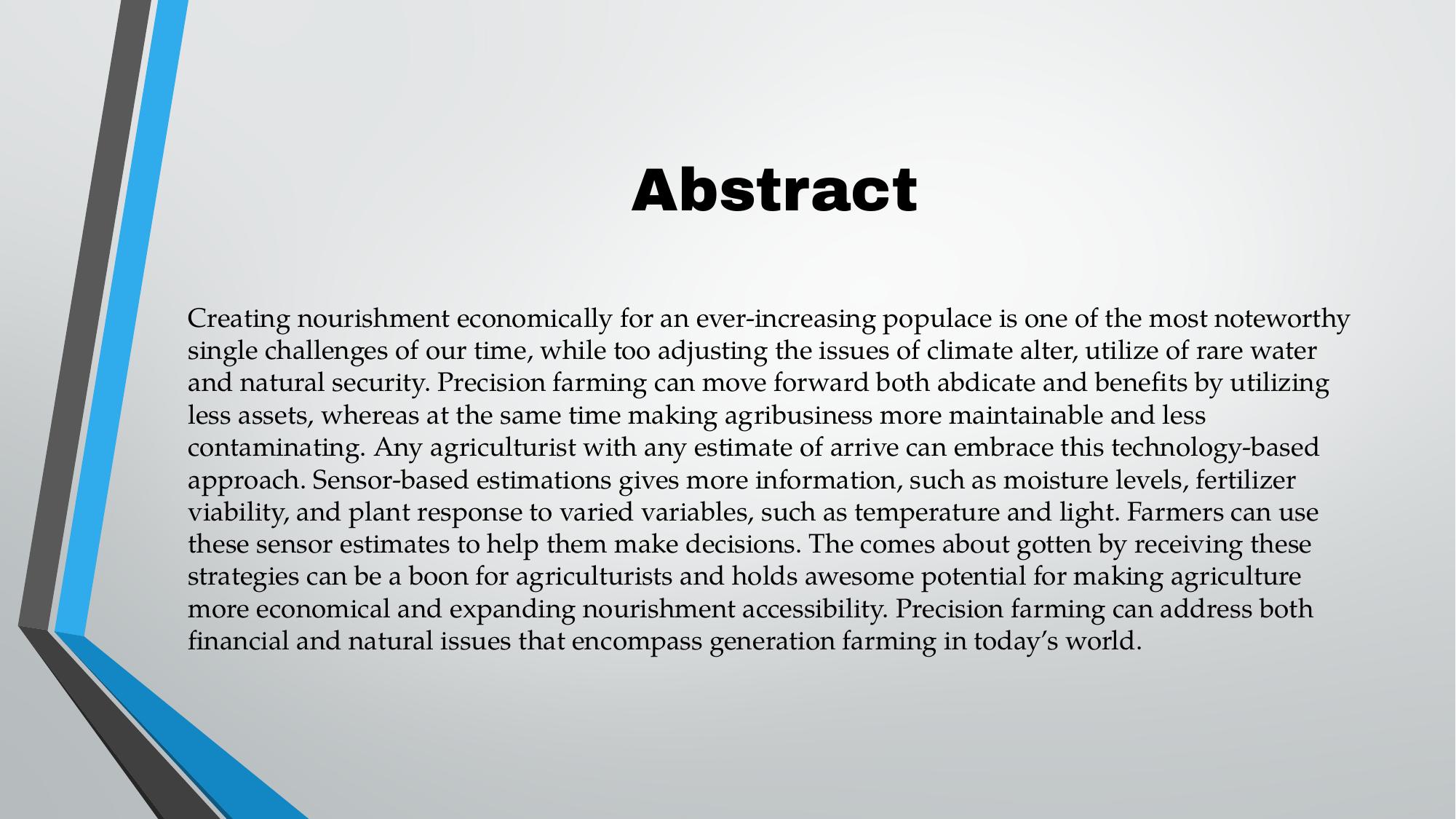

# Abstract
Creating nourishment economically for an ever-increasing populace is one of the most noteworthy single challenges of our time, while too adjusting the issues of climate alter, utilize of rare water and natural security. Precision farming can move forward both abdicate and benefits by utilizing less assets, whereas at the same time making agribusiness more maintainable and less contaminating. Any agriculturist with any estimate of arrive can embrace this technology-based approach. Sensor-based estimations gives more information, such as moisture levels, fertilizer viability, and plant response to varied variables, such as temperature and light. Farmers can use these sensor estimates to help them make decisions. The comes about gotten by receiving these strategies can be a boon for agriculturists and holds awesome potential for making agriculture more economical and expanding nourishment accessibility. Precision farming can address both financial and natural issues that encompass generation farming in today’s world.